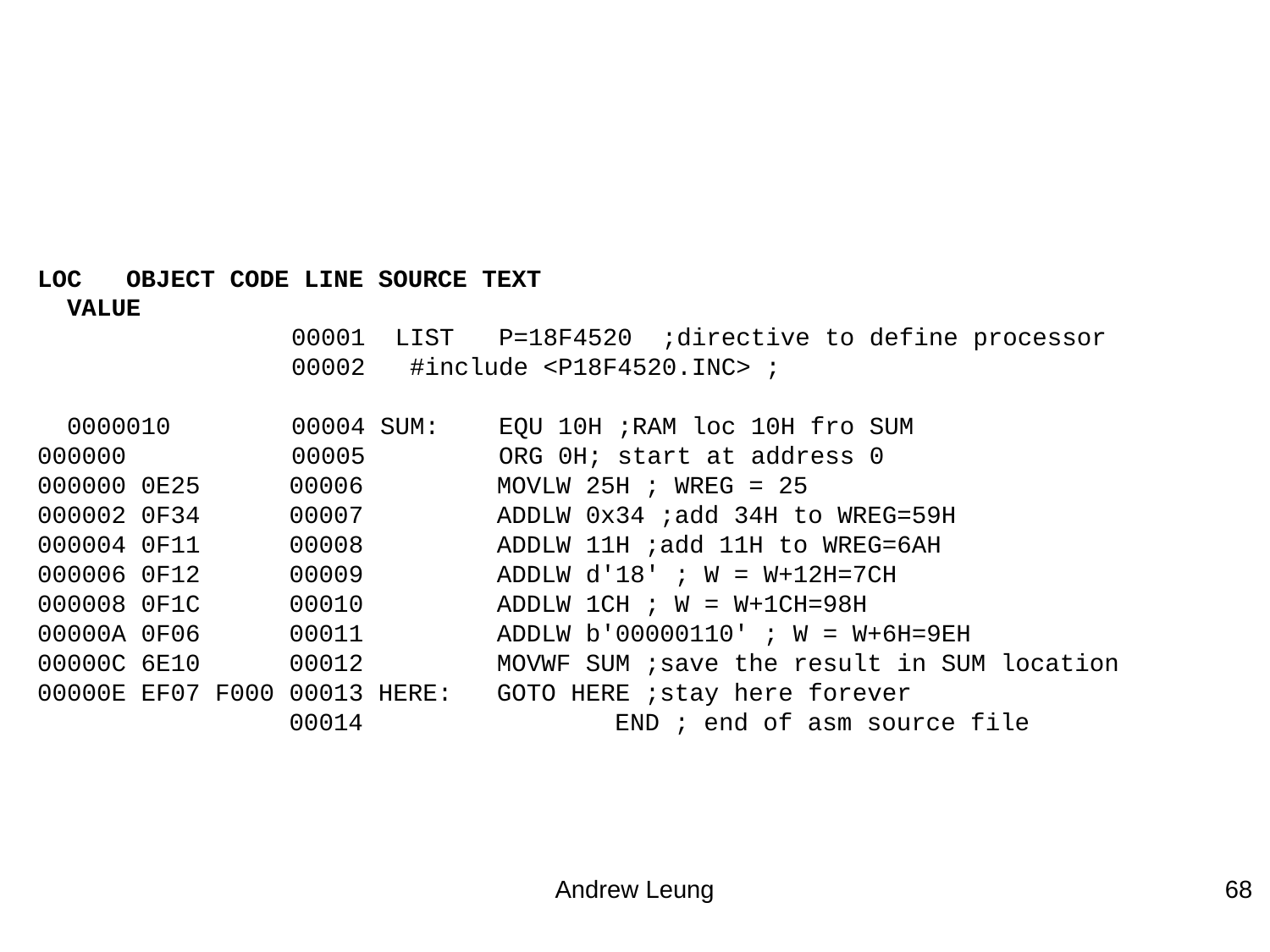

LOC   OBJECT CODE LINE SOURCE TEXT
  VALUE
		00001  LIST   P=18F4520  ;directive to define processor
		00002   #include <P18F4520.INC> ;

  0000010        	00004 SUM:    EQU 10H ;RAM loc 10H fro SUM
000000          	00005         ORG 0H; start at address 0
000000 0E25      00006         MOVLW 25H ; WREG = 25
000002 0F34      00007         ADDLW 0x34 ;add 34H to WREG=59H
000004 0F11      00008         ADDLW 11H ;add 11H to WREG=6AH
000006 0F12      00009         ADDLW d'18' ; W = W+12H=7CH
000008 0F1C      00010         ADDLW 1CH ; W = W+1CH=98H
00000A 0F06      00011         ADDLW b'00000110' ; W = W+6H=9EH
00000C 6E10      00012         MOVWF SUM ;save the result in SUM location
00000E EF07 F000 00013 HERE:   GOTO HERE ;stay here forever
                 00014                 END ; end of asm source file
Andrew Leung
68